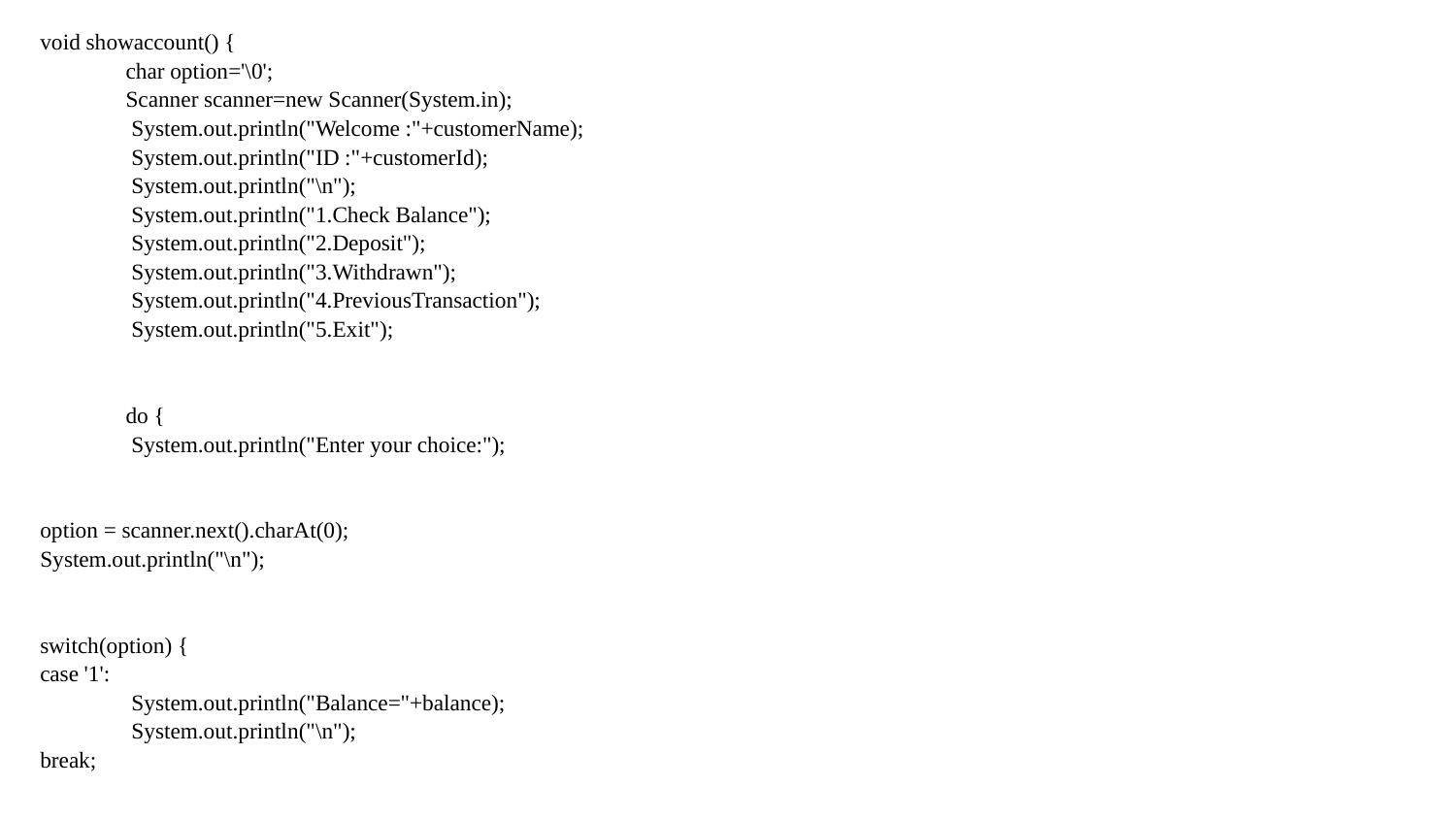

#
void showaccount() {
		char option='\0';
		Scanner scanner=new Scanner(System.in);
		 System.out.println("Welcome :"+customerName);
		 System.out.println("ID :"+customerId);
		 System.out.println("\n");
		 System.out.println("1.Check Balance");
		 System.out.println("2.Deposit");
		 System.out.println("3.Withdrawn");
		 System.out.println("4.PreviousTransaction");
		 System.out.println("5.Exit");

	do {
		 System.out.println("Enter your choice:");

option = scanner.next().charAt(0);
System.out.println("\n");

switch(option) {
case '1':
	 System.out.println("Balance="+balance);
	 System.out.println("\n");
break;